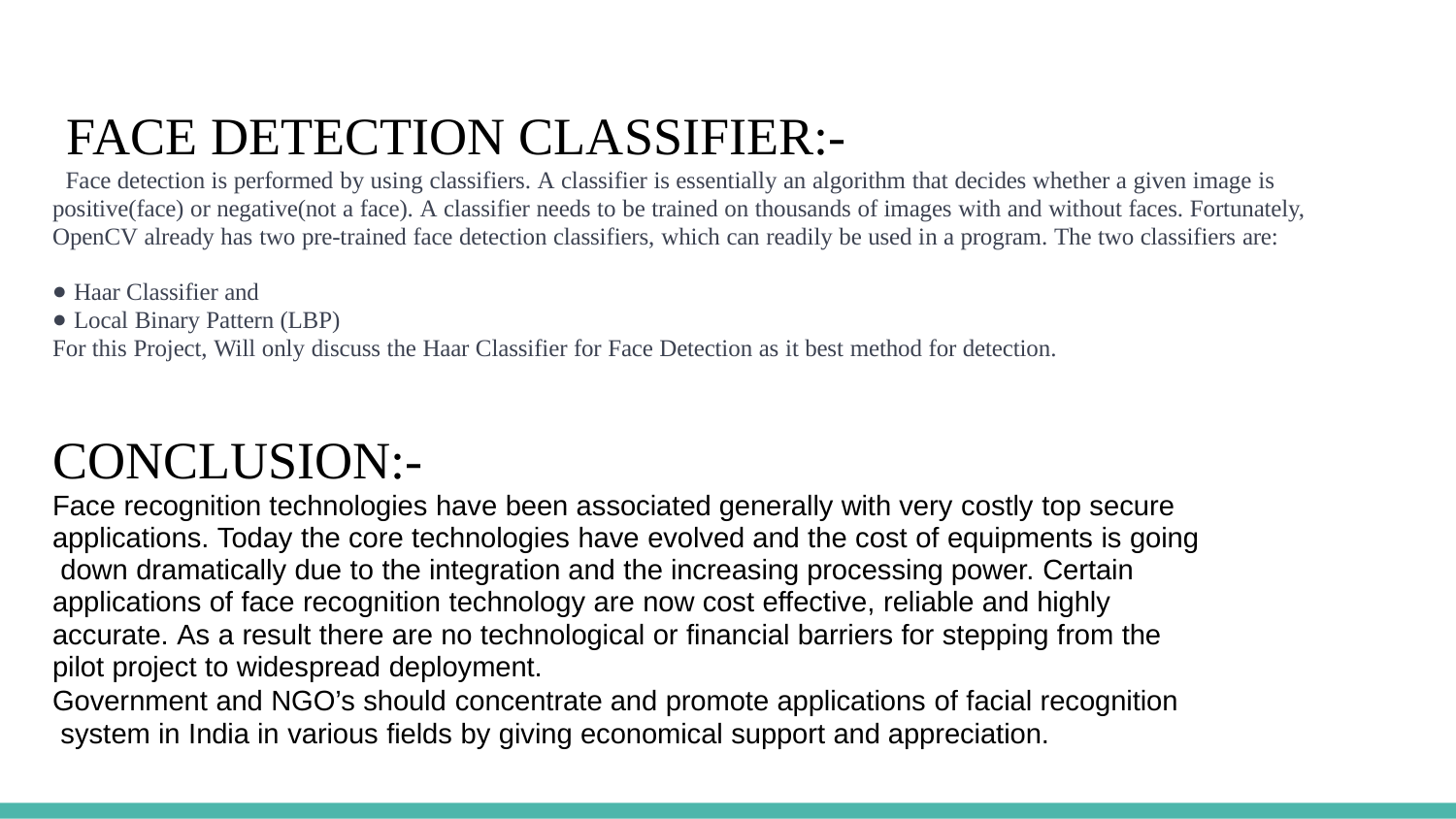

# FACE DETECTION CLASSIFIER:-
Face detection is performed by using classifiers. A classifier is essentially an algorithm that decides whether a given image is  positive(face) or negative(not a face). A classifier needs to be trained on thousands of images with and without faces. Fortunately,  OpenCV already has two pre-trained face detection classifiers, which can readily be used in a program. The two classifiers are:

Haar Classifier and
Local Binary Pattern (LBP)
For this Project, Will only discuss the Haar Classifier for Face Detection as it best method for detection.

CONCLUSION:-
Face recognition technologies have been associated generally with very costly top secure  applications. Today the core technologies have evolved and the cost of equipments is going  down dramatically due to the integration and the increasing processing power. Certain  applications of face recognition technology are now cost effective, reliable and highly  accurate. As a result there are no technological or financial barriers for stepping from the  pilot project to widespread deployment.
Government and NGO’s should concentrate and promote applications of facial recognition  system in India in various fields by giving economical support and appreciation.